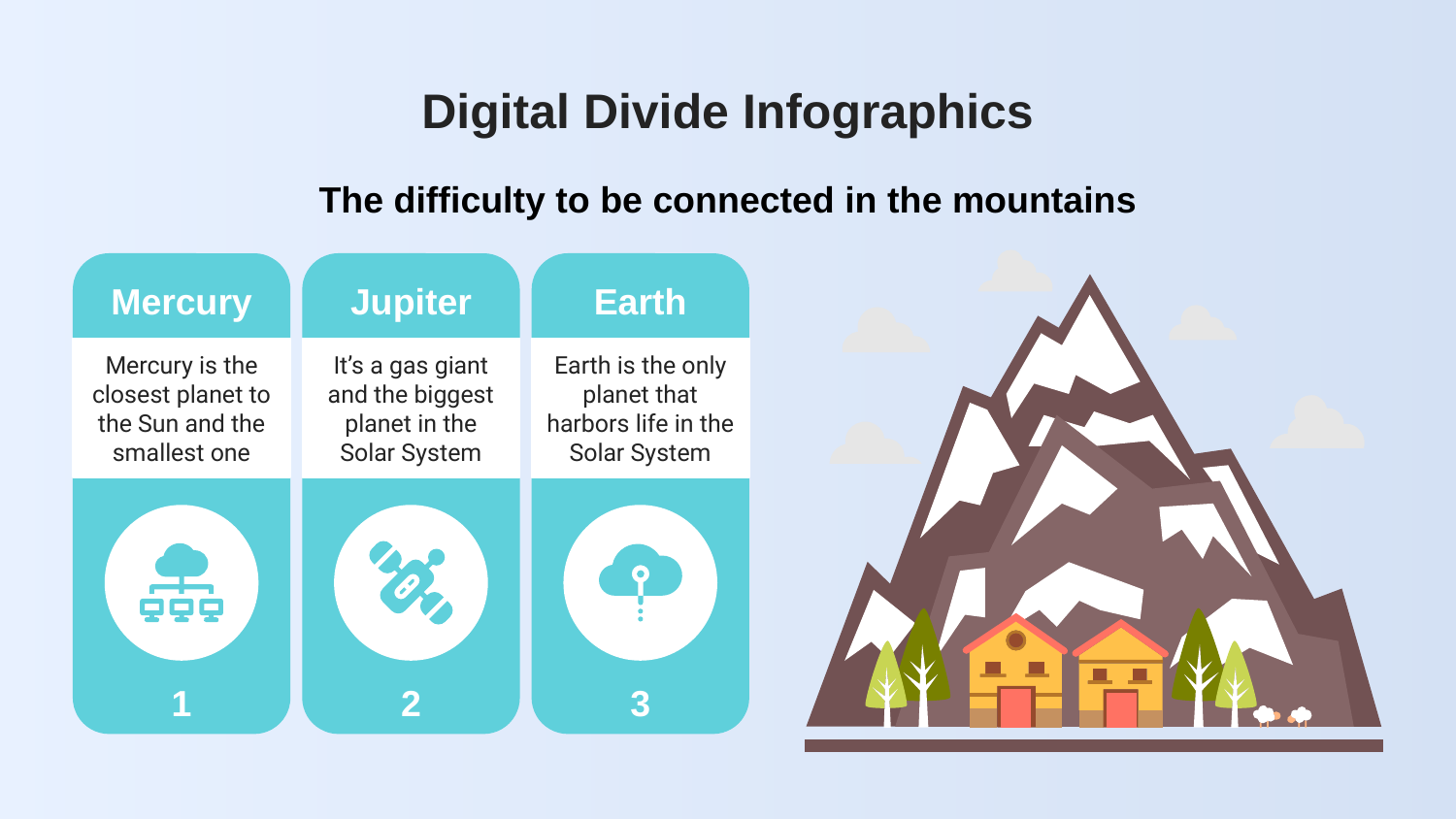

# Digital Divide Infographics
The difficulty to be connected in the mountains

Mercury
Mercury is the closest planet to the Sun and the smallest one
1

Jupiter
It’s a gas giant and the biggest planet in the Solar System
2

Earth
Earth is the only planet that harbors life in the Solar System
3